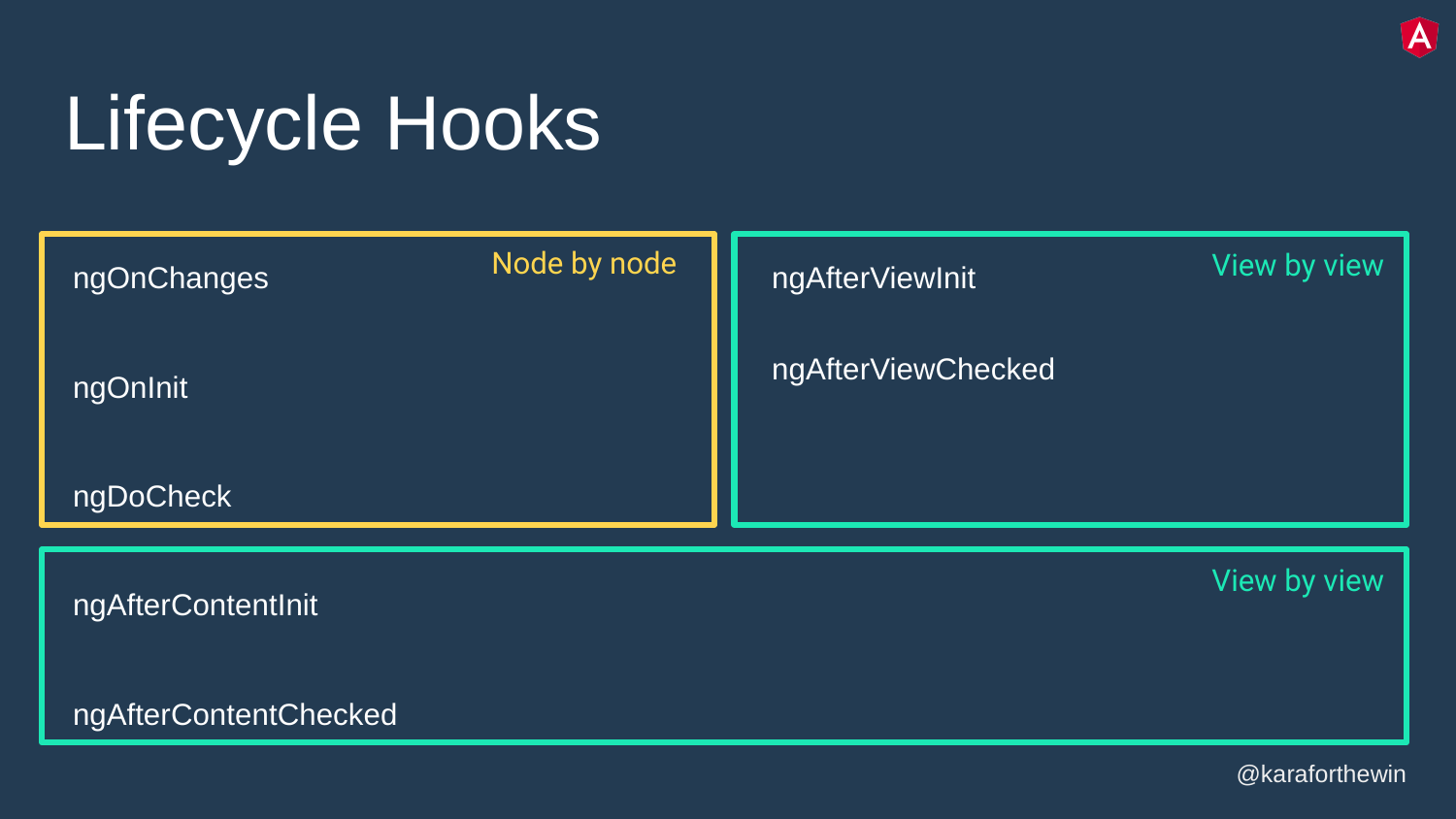

# Lifecycle Hooks
Node by node
ngOnChanges
ngOnInit
ngDoCheck
ngAfterContentInit
ngAfterContentChecked

ngAfterViewInit
ngAfterViewChecked
View by view

View by view